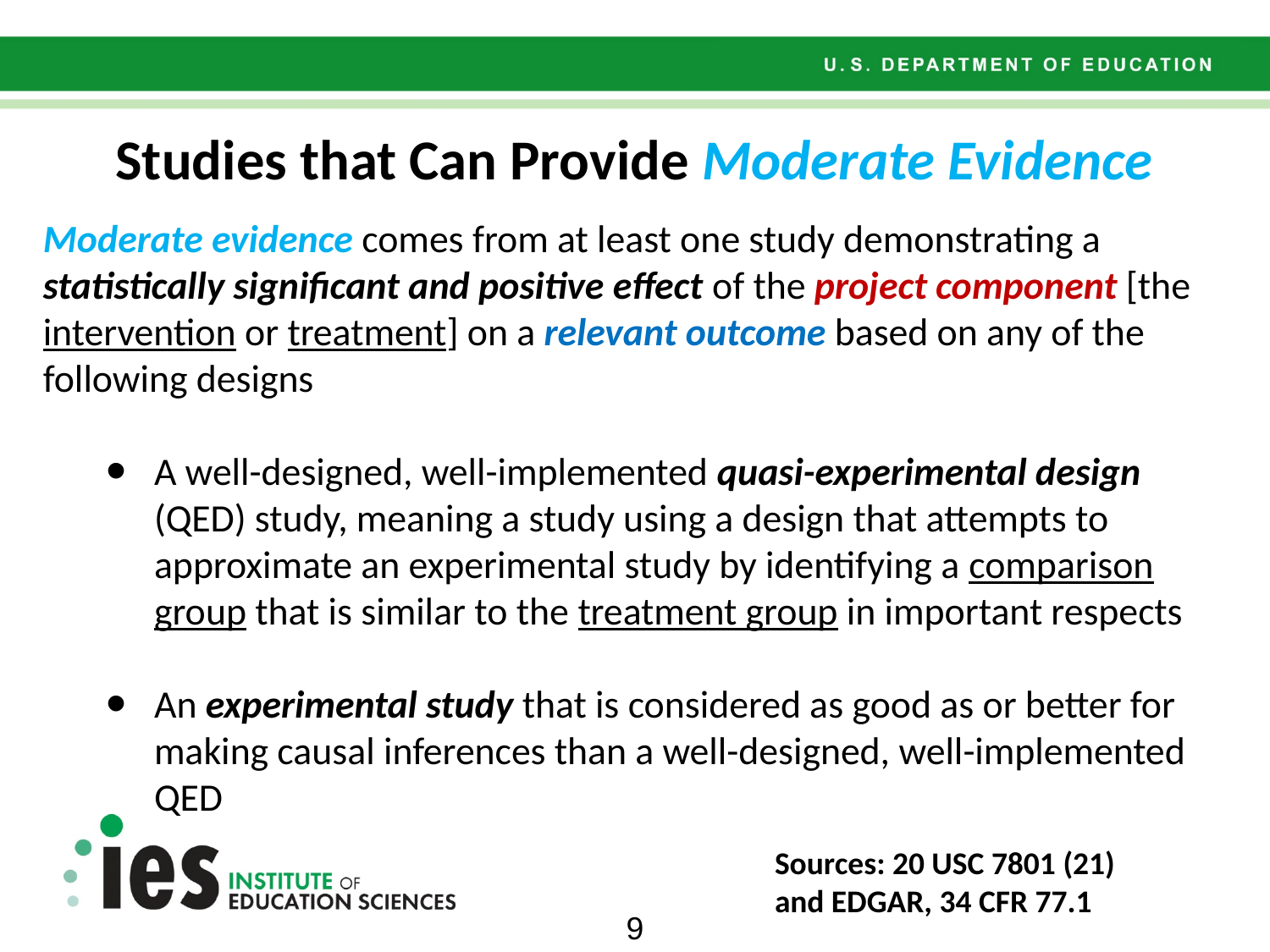

# Studies that Can Provide Moderate Evidence
Moderate evidence comes from at least one study demonstrating a statistically significant and positive effect of the project component [the intervention or treatment] on a relevant outcome based on any of the following designs

A well-designed, well-implemented quasi-experimental design (QED) study, meaning a study using a design that attempts to approximate an experimental study by identifying a comparison group that is similar to the treatment group in important respects

An experimental study that is considered as good as or better for making causal inferences than a well-designed, well-implemented QED

Sources: 20 USC 7801 (21)
and EDGAR, 34 CFR 77.1
9